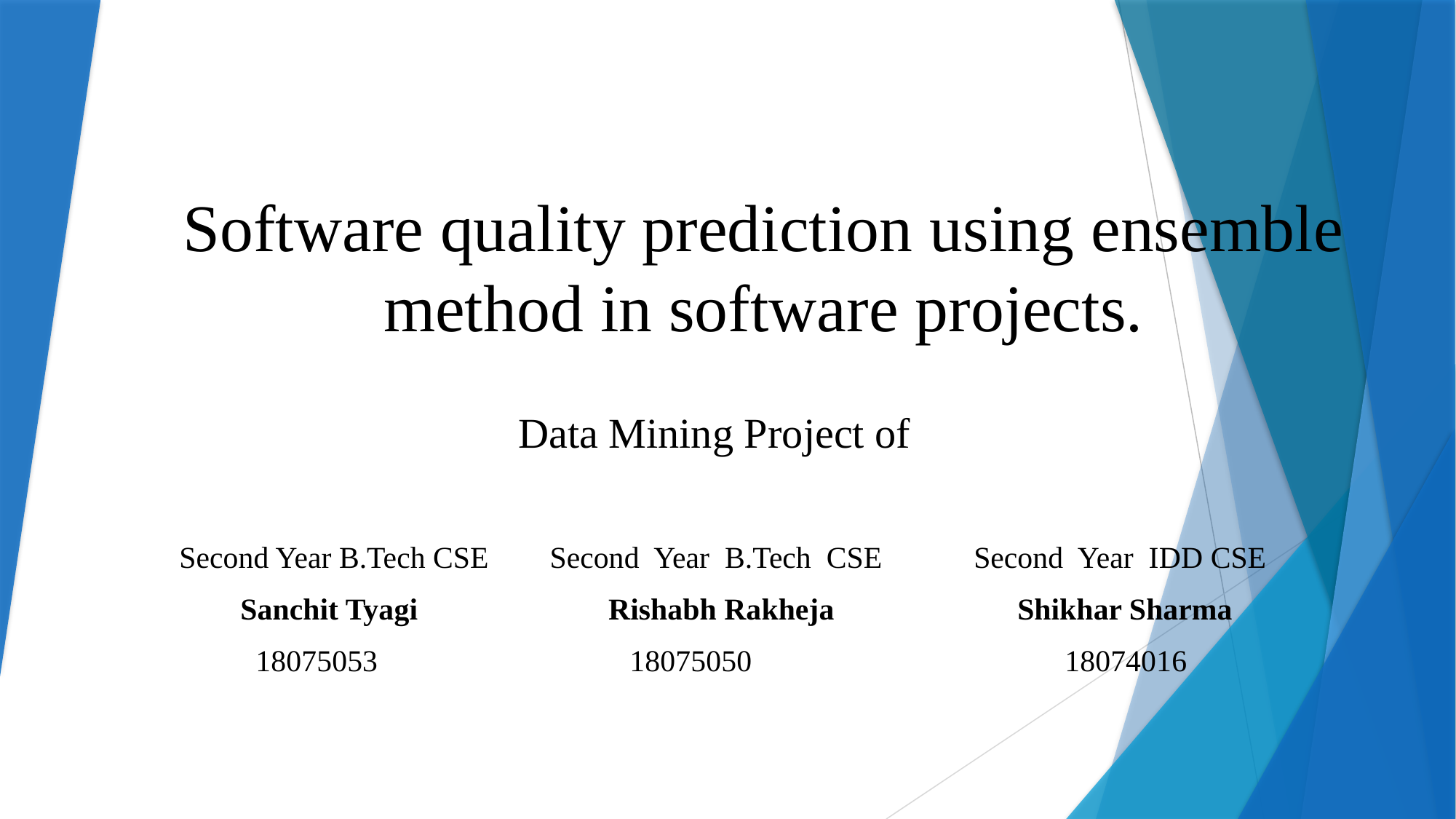

# Software quality prediction using ensemble method in software projects.
Data Mining Project of

          Second Year B.Tech CSE        Second  Year  B.Tech  CSE            Second  Year  IDD CSE
                  Sanchit Tyagi                         Rishabh Rakheja                        Shikhar Sharma
                    18075053                                 18075050                                         18074016